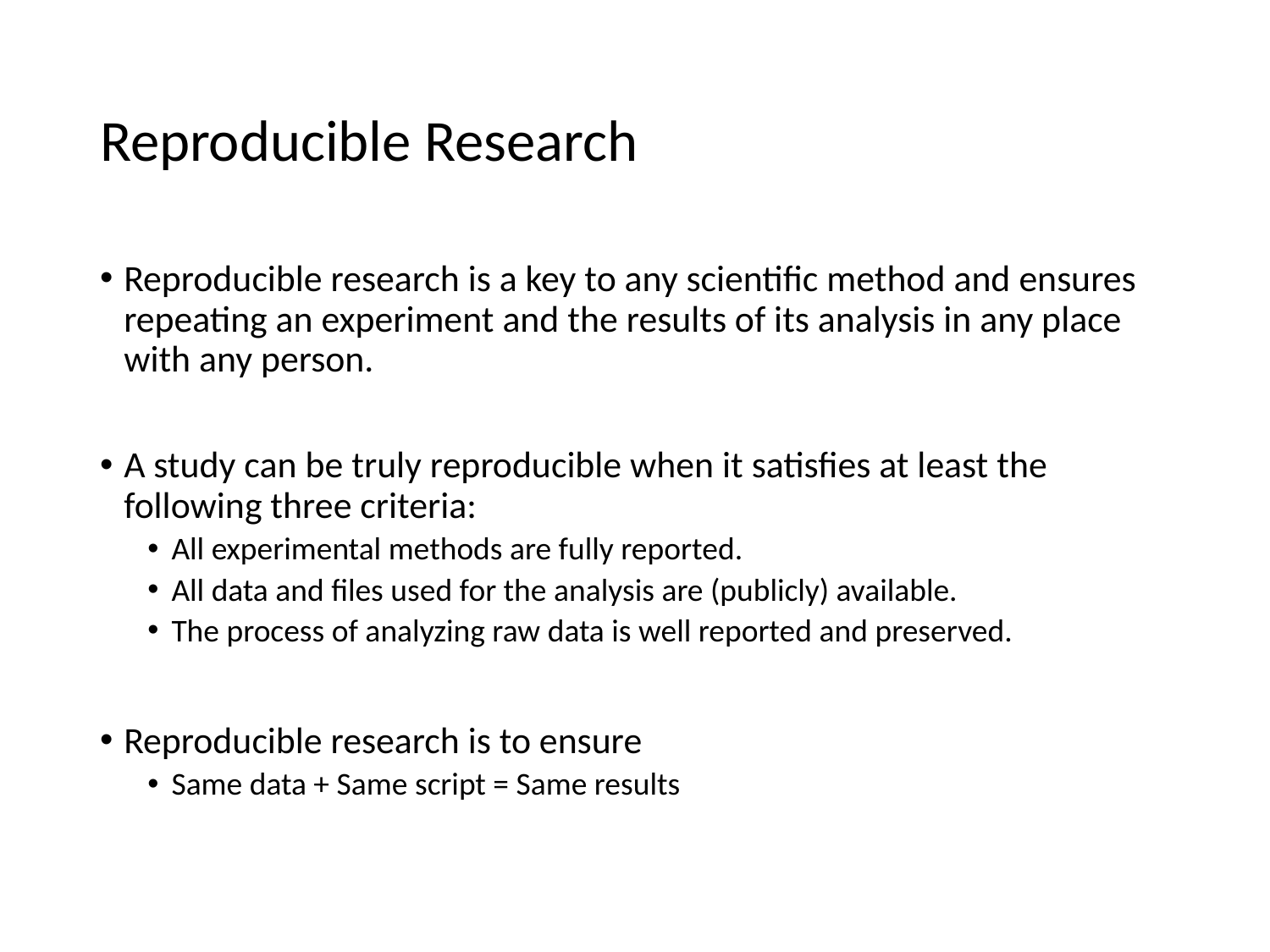

# Reproducible Research
Reproducible research is a key to any scientific method and ensures repeating an experiment and the results of its analysis in any place with any person.

A study can be truly reproducible when it satisfies at least the following three criteria:
All experimental methods are fully reported.
All data and files used for the analysis are (publicly) available.
The process of analyzing raw data is well reported and preserved.

Reproducible research is to ensure
Same data + Same script = Same results